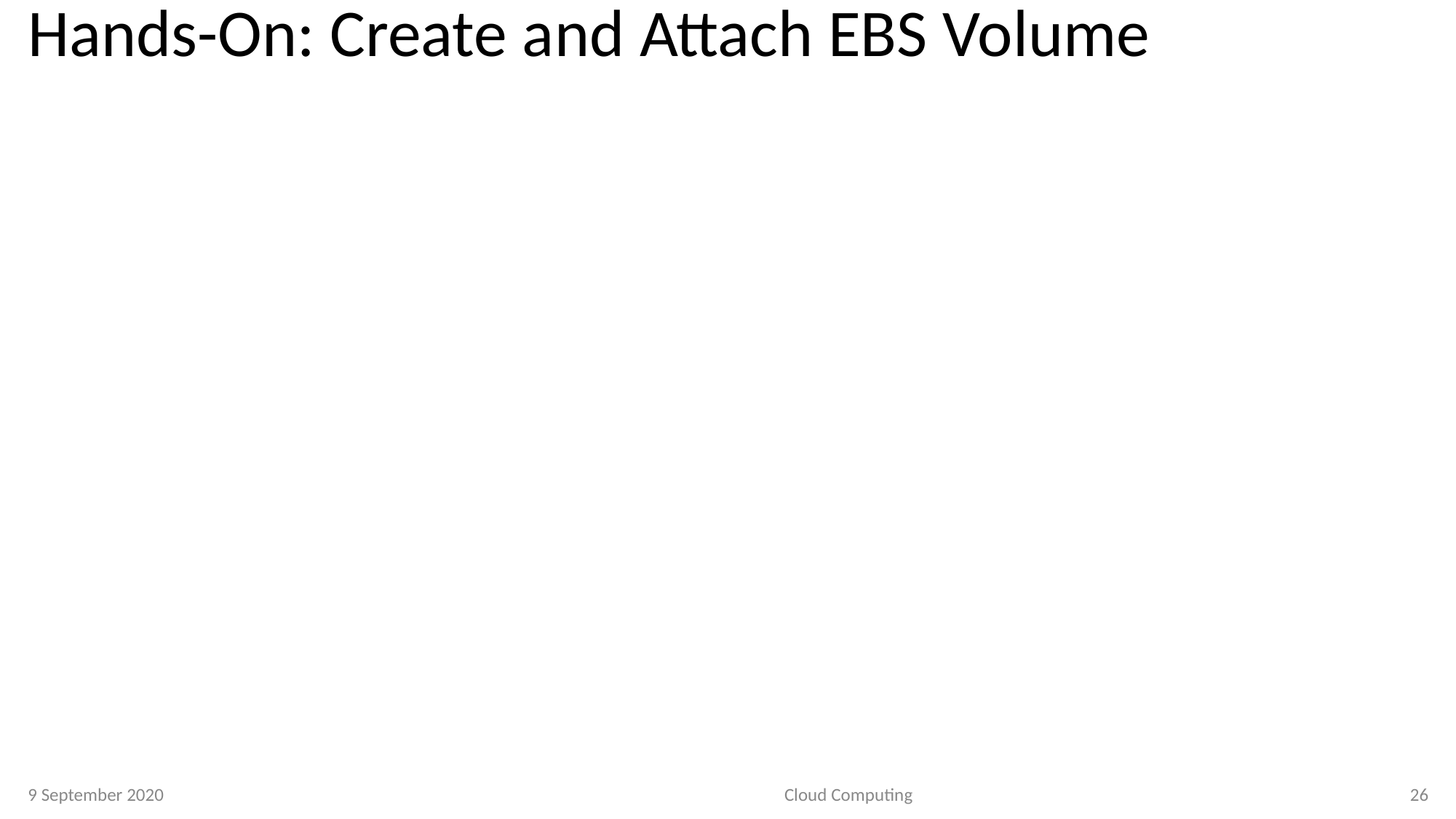

# Hands-On: Create and Attach EBS Volume

9 September 2020
Cloud Computing
26